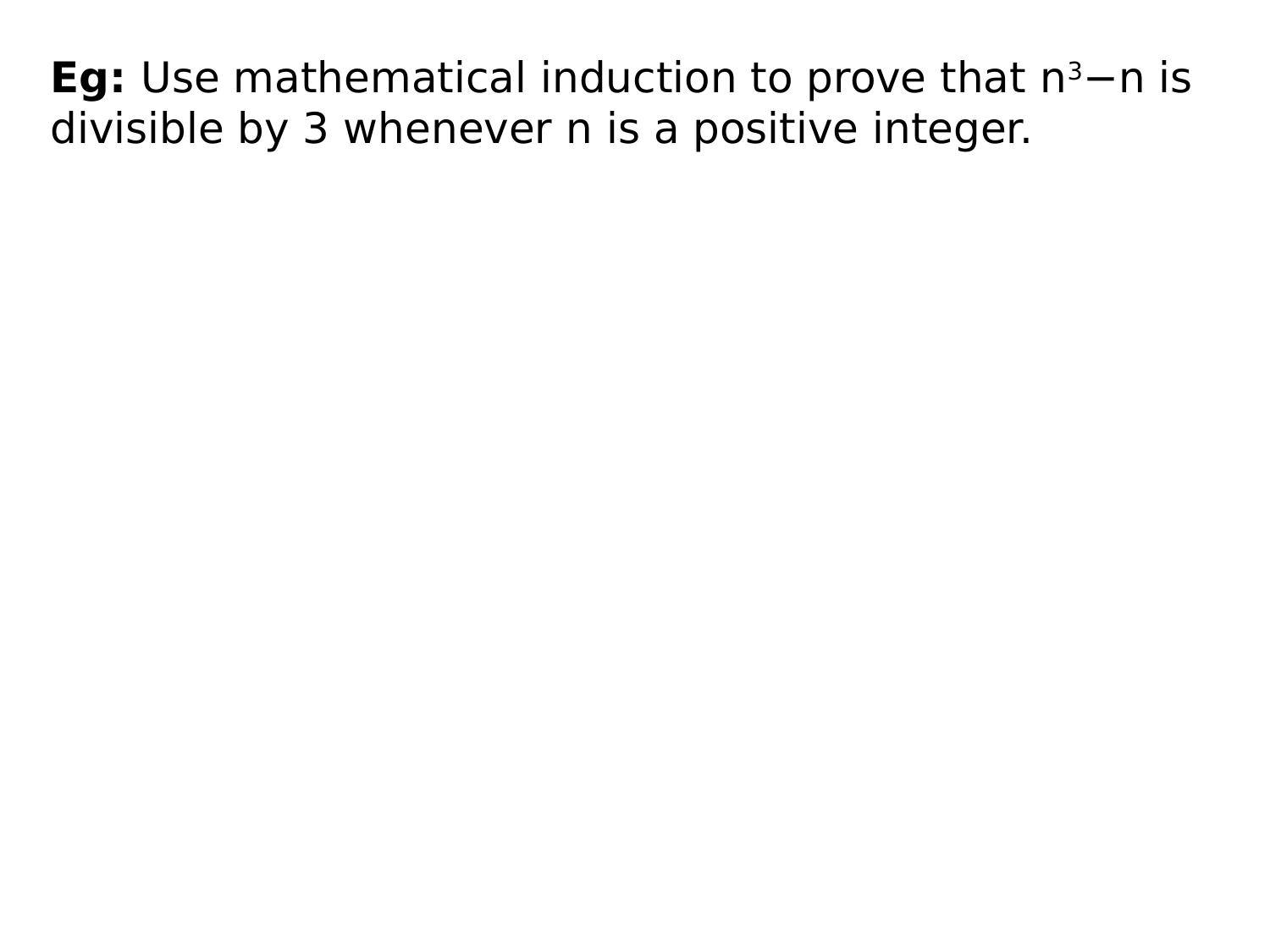

Eg: Use mathematical induction to prove that n3−n is divisible by 3 whenever n is a positive integer.